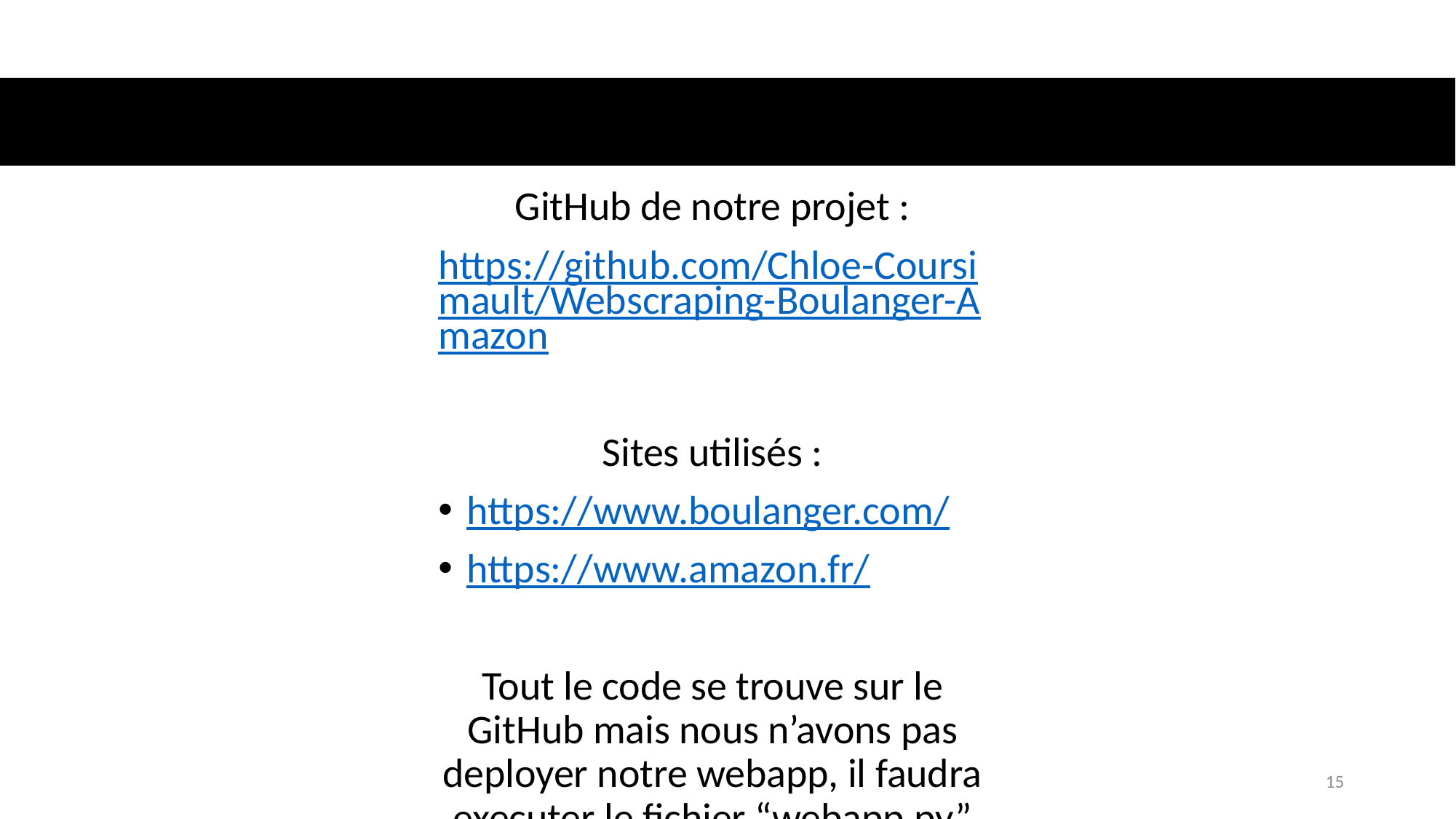

GitHub de notre projet :
https://github.com/Chloe-Coursimault/Webscraping-Boulanger-Amazon

Sites utilisés :
https://www.boulanger.com/
https://www.amazon.fr/

Tout le code se trouve sur le GitHub mais nous n’avons pas deployer notre webapp, il faudra executer le fichier “webapp.py”
15